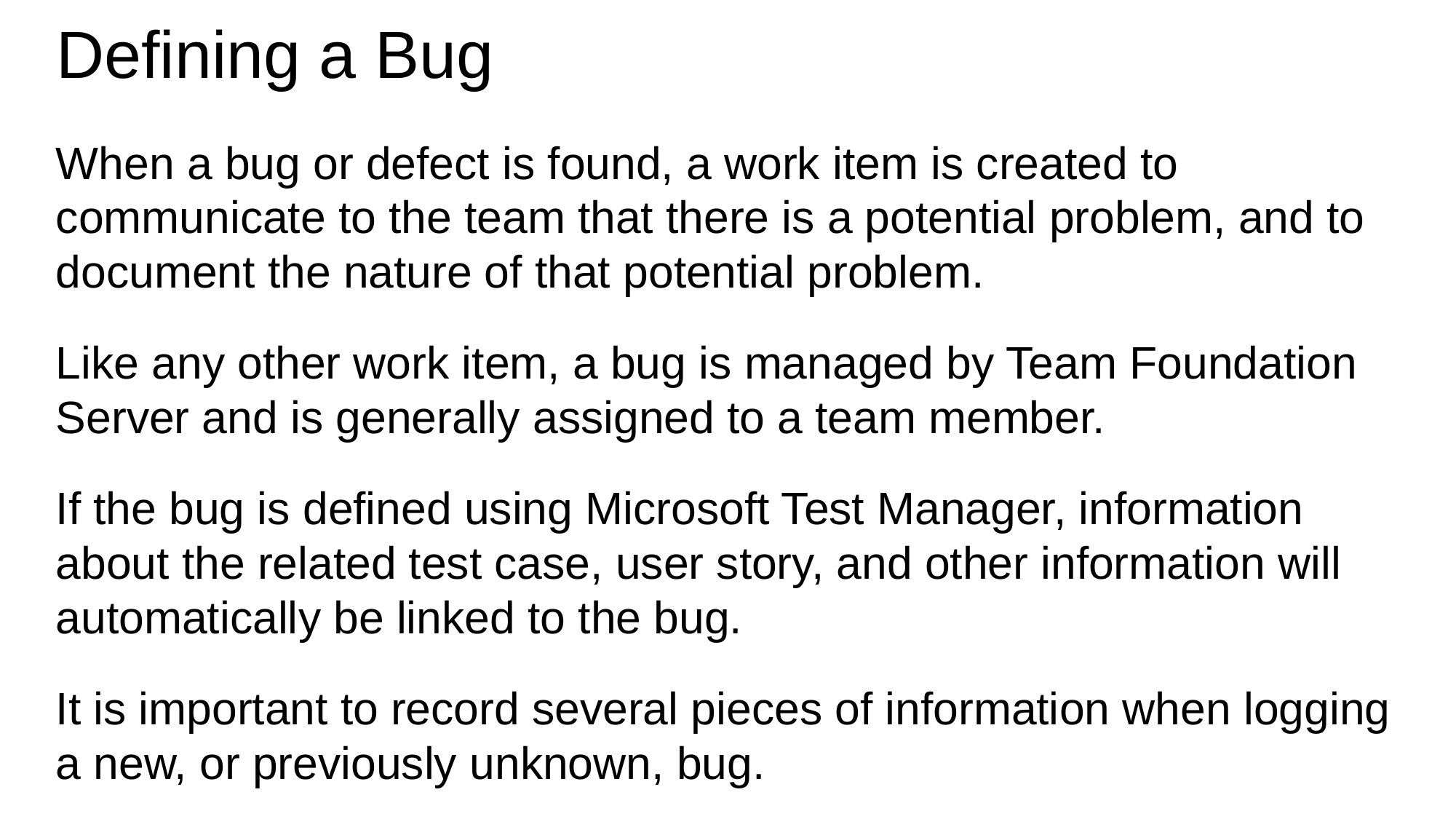

# Defining a Bug
When a bug or defect is found, a work item is created to communicate to the team that there is a potential problem, and to document the nature of that potential problem.
Like any other work item, a bug is managed by Team Foundation Server and is generally assigned to a team member.
If the bug is defined using Microsoft Test Manager, information about the related test case, user story, and other information will automatically be linked to the bug.
It is important to record several pieces of information when logging a new, or previously unknown, bug.